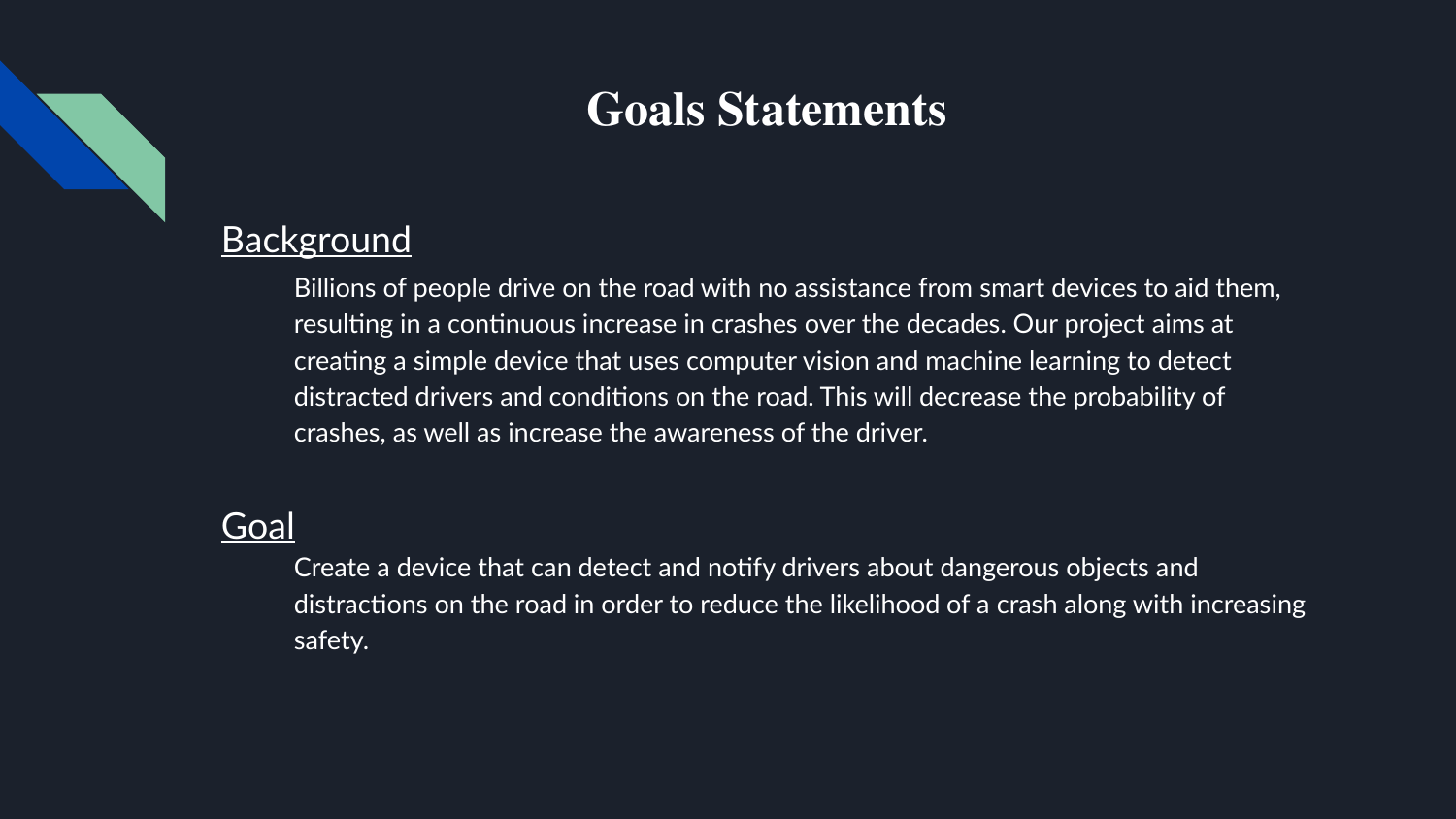

# Goals Statements
Background
Billions of people drive on the road with no assistance from smart devices to aid them, resulting in a continuous increase in crashes over the decades. Our project aims at creating a simple device that uses computer vision and machine learning to detect distracted drivers and conditions on the road. This will decrease the probability of crashes, as well as increase the awareness of the driver.

Goal
Create a device that can detect and notify drivers about dangerous objects and distractions on the road in order to reduce the likelihood of a crash along with increasing safety.